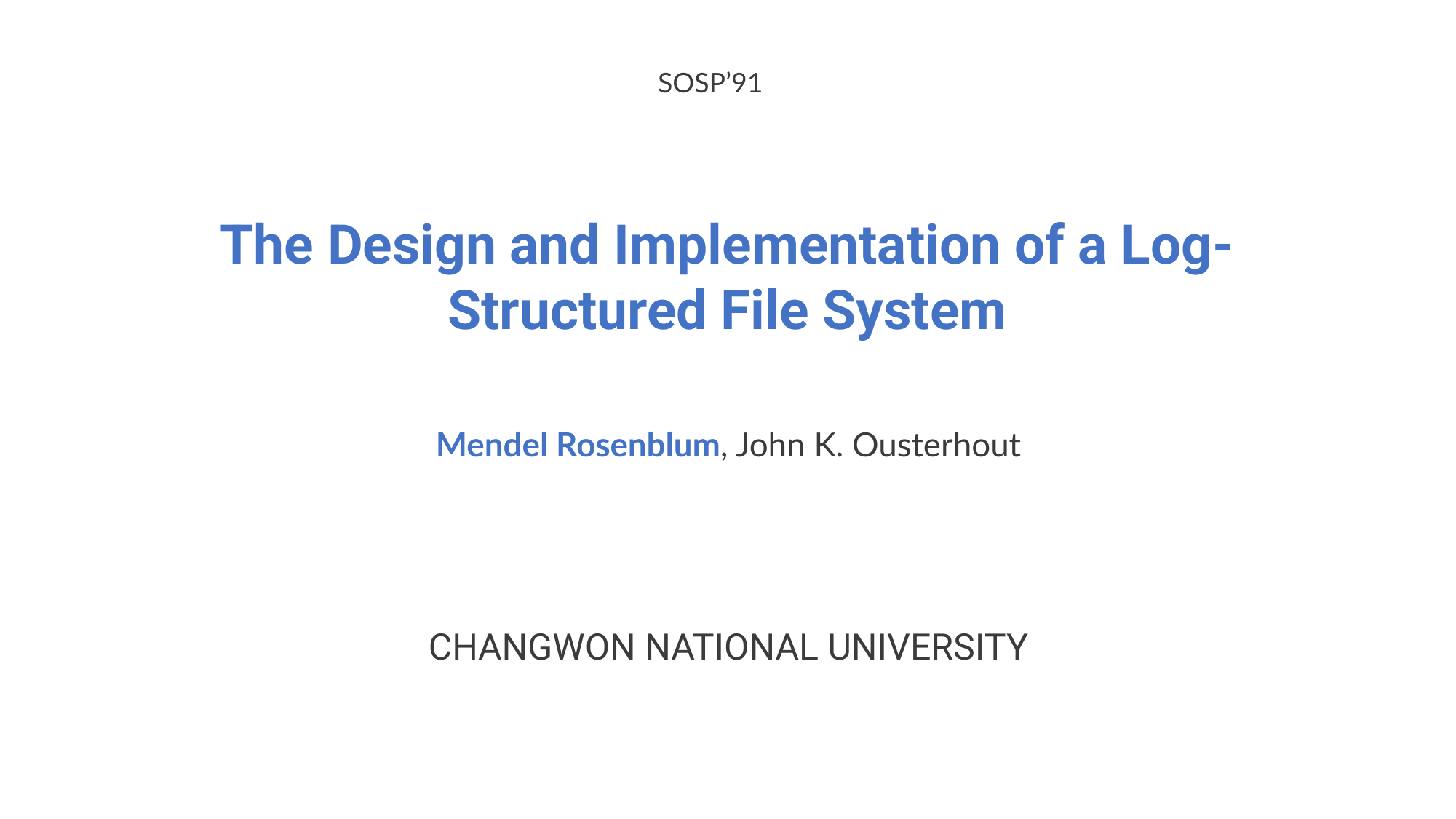

SOSP’91
The Design and Implementation of a Log-Structured File System
Mendel Rosenblum, John K. Ousterhout
CHANGWON NATIONAL UNIVERSITY